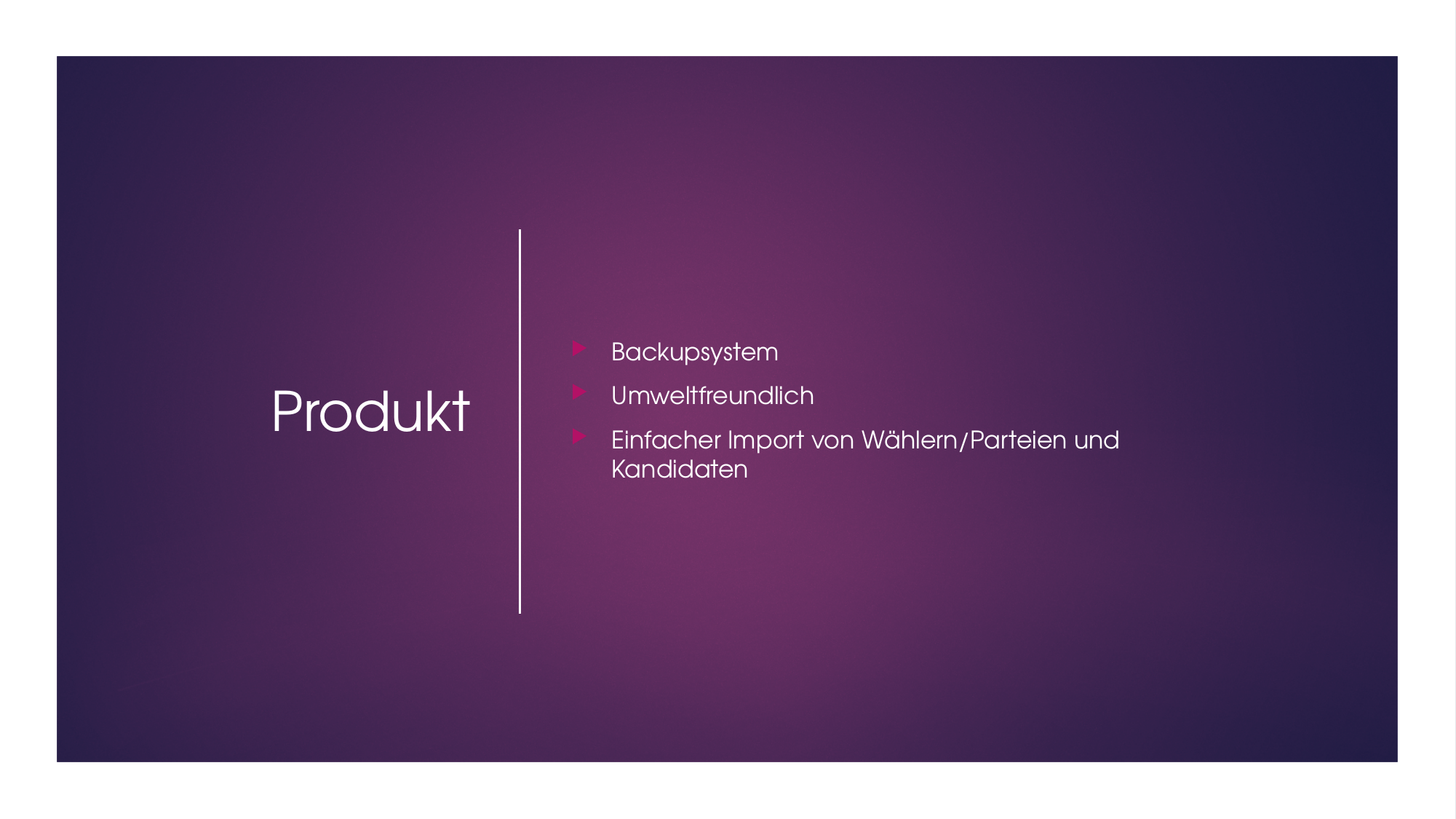

# Produkt
Backupsystem
Umweltfreundlich
Einfacher Import von Wählern/Parteien und Kandidaten